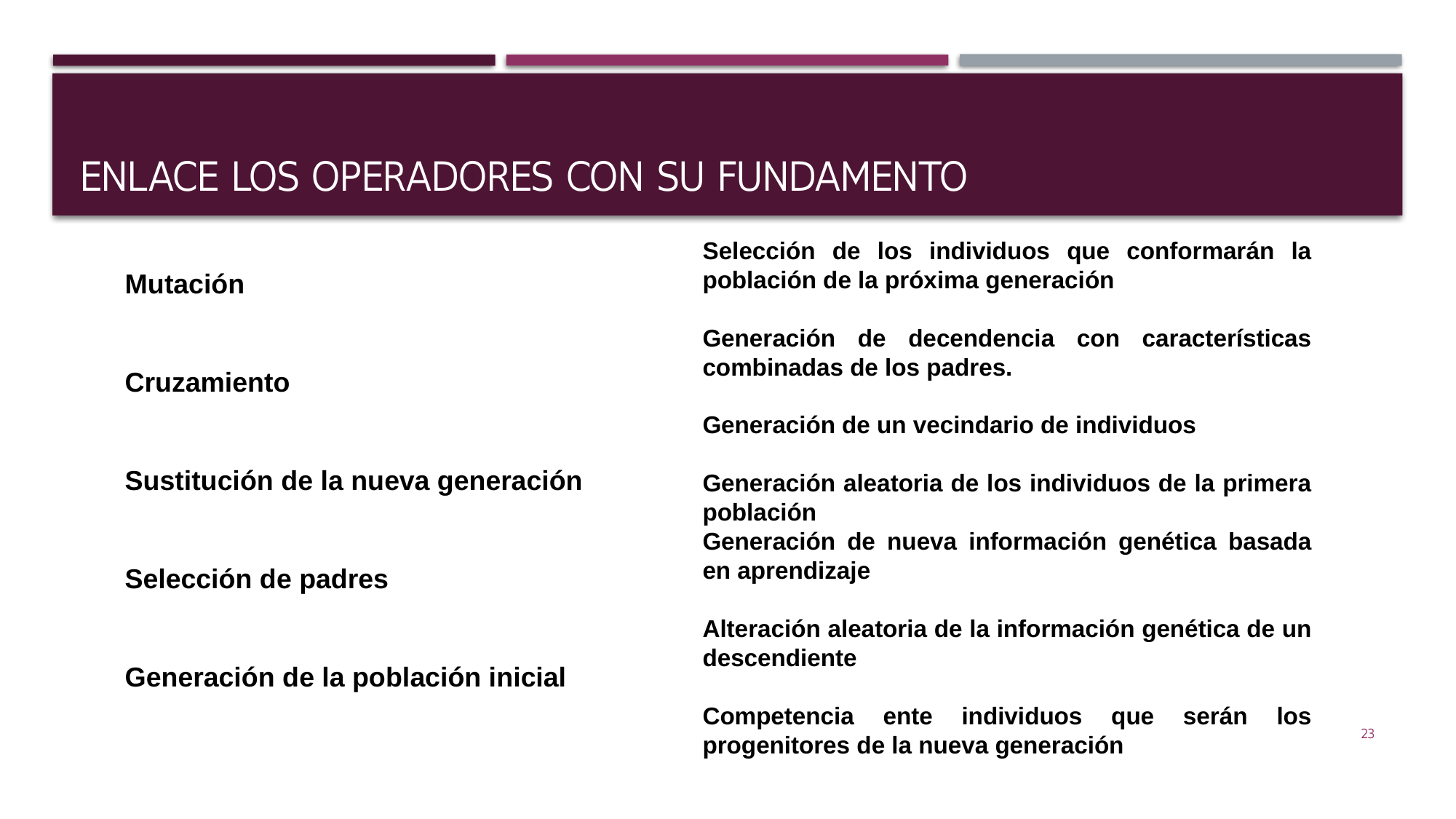

# Enlace los operadores con su fundamento
Selección de los individuos que conformarán la población de la próxima generación

Generación de decendencia con características combinadas de los padres.

Generación de un vecindario de individuos

Generación aleatoria de los individuos de la primera población
Generación de nueva información genética basada en aprendizaje

Alteración aleatoria de la información genética de un descendiente

Competencia ente individuos que serán los progenitores de la nueva generación

Mutación

Cruzamiento

Sustitución de la nueva generación

Selección de padres

Generación de la población inicial

23